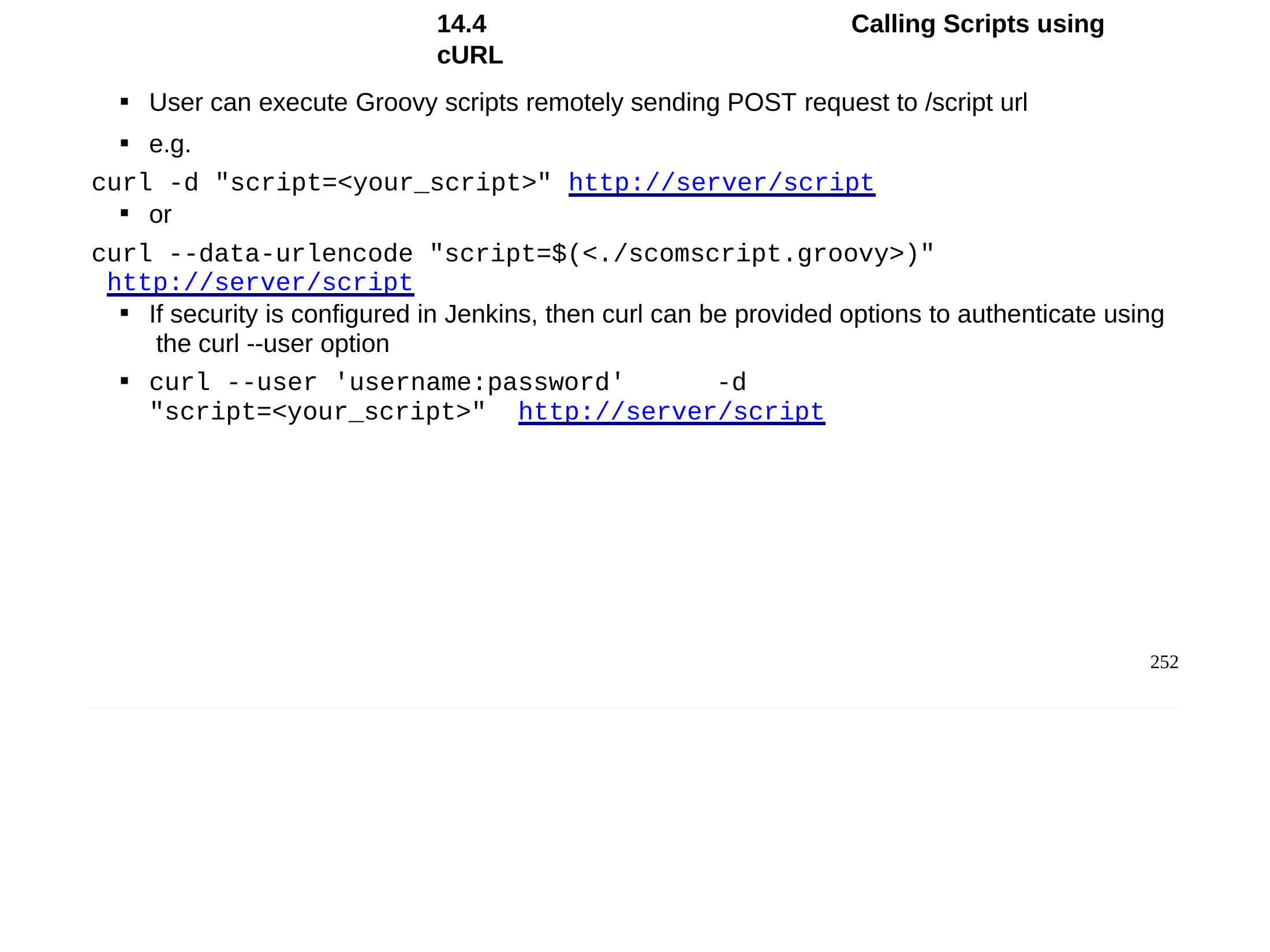

Chapter 14 - Scripting

14.4	Calling Scripts using cURL
User can execute Groovy scripts remotely sending POST request to /script url
e.g.
curl -d "script=<your_script>" http://server/script
or
curl --data-urlencode "script=$(<./scomscript.groovy>)"  http://server/script
If security is configured in Jenkins, then curl can be provided options to authenticate using  the curl --user option
curl --user 'username:password'	-d "script=<your_script>"  http://server/script
252